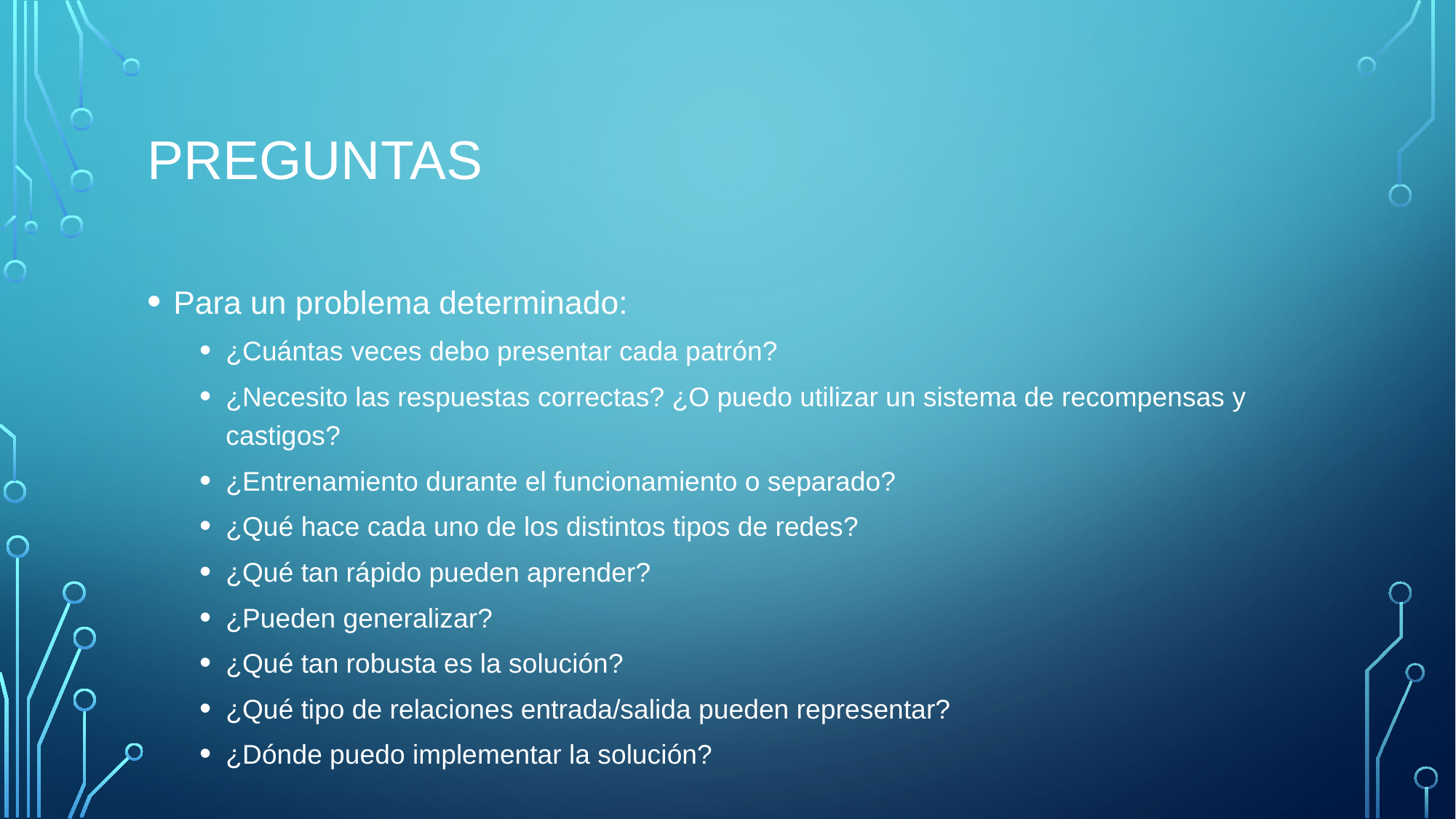

# Preguntas
Para un problema determinado:
¿Cuántas veces debo presentar cada patrón?
¿Necesito las respuestas correctas? ¿O puedo utilizar un sistema de recompensas y castigos?
¿Entrenamiento durante el funcionamiento o separado?
¿Qué hace cada uno de los distintos tipos de redes?
¿Qué tan rápido pueden aprender?
¿Pueden generalizar?
¿Qué tan robusta es la solución?
¿Qué tipo de relaciones entrada/salida pueden representar?
¿Dónde puedo implementar la solución?